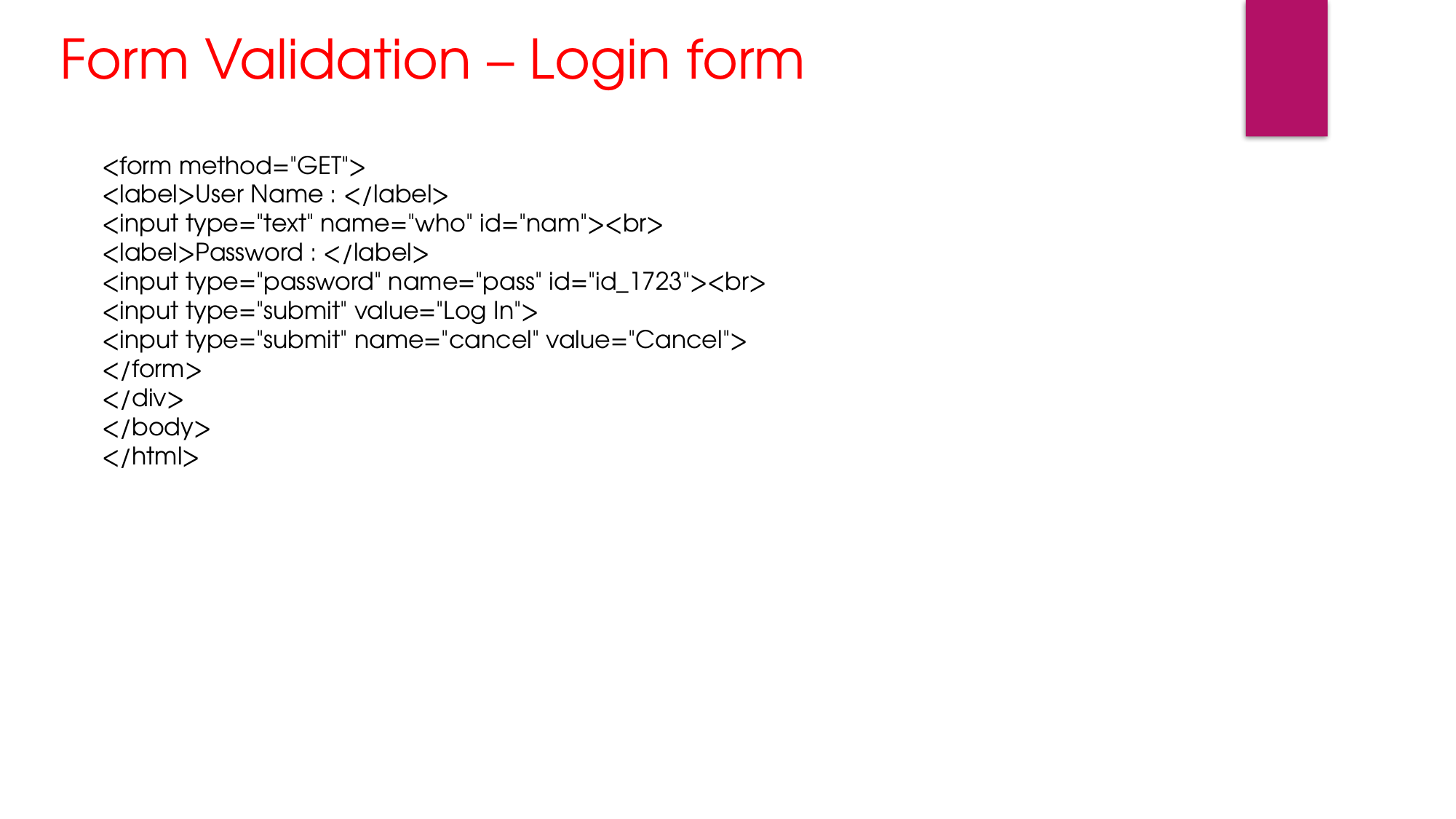

Form Validation – Login form
<form method="GET">
<label>User Name : </label>
<input type="text" name="who" id="nam"><br>
<label>Password : </label>
<input type="password" name="pass" id="id_1723"><br>
<input type="submit" value="Log In">
<input type="submit" name="cancel" value="Cancel">
</form>
</div>
</body>
</html>